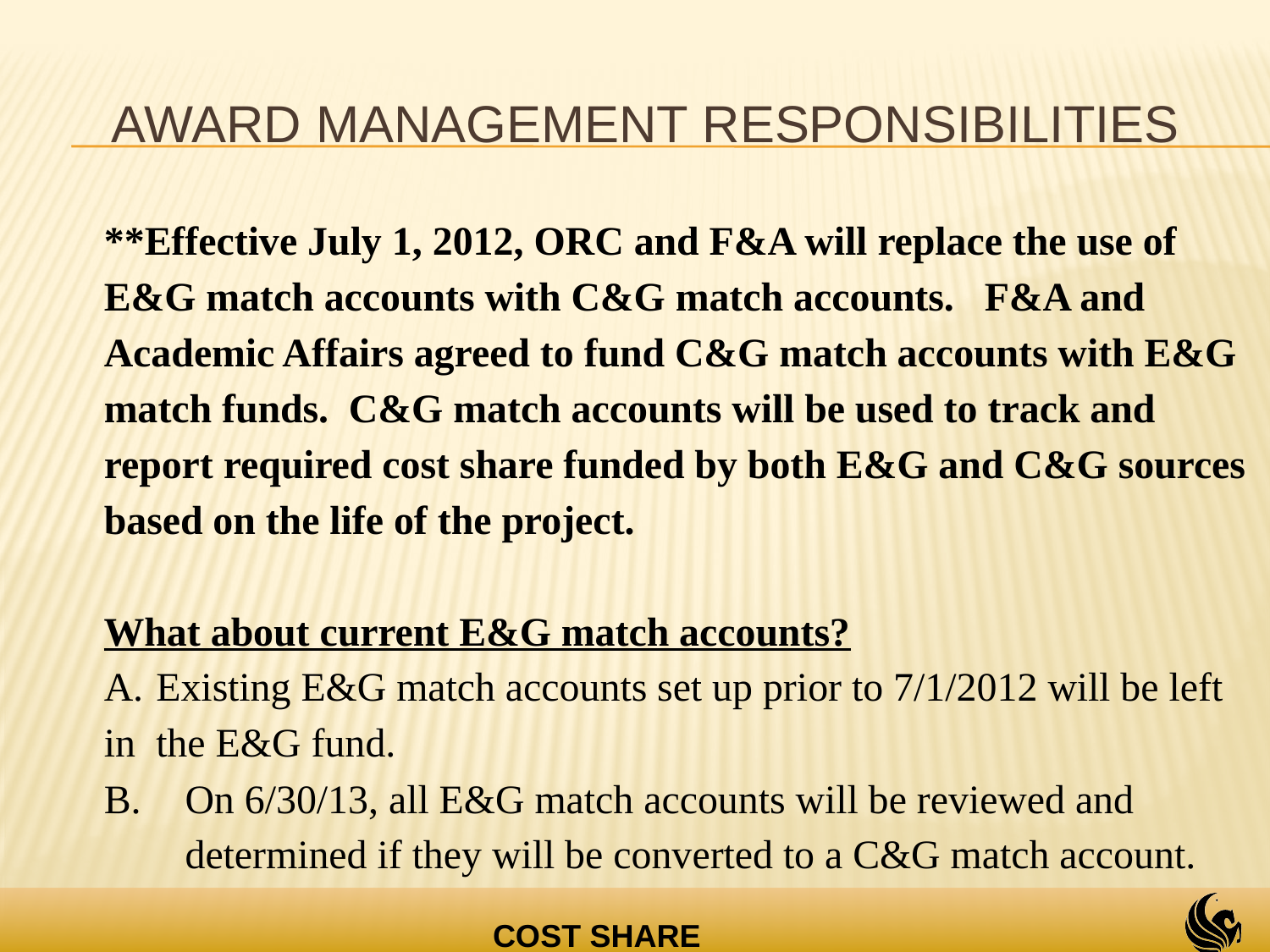

# Award management responsibilities
**Effective July 1, 2012, ORC and F&A will replace the use of E&G match accounts with C&G match accounts.   F&A and Academic Affairs agreed to fund C&G match accounts with E&G match funds.  C&G match accounts will be used to track and report required cost share funded by both E&G and C&G sources based on the life of the project.

What about current E&G match accounts?
A.	Existing E&G match accounts set up prior to 7/1/2012 will be left in 	the E&G fund.
B.	On 6/30/13, all E&G match accounts will be reviewed and determined if they will be converted to a C&G match account.

COST SHARE